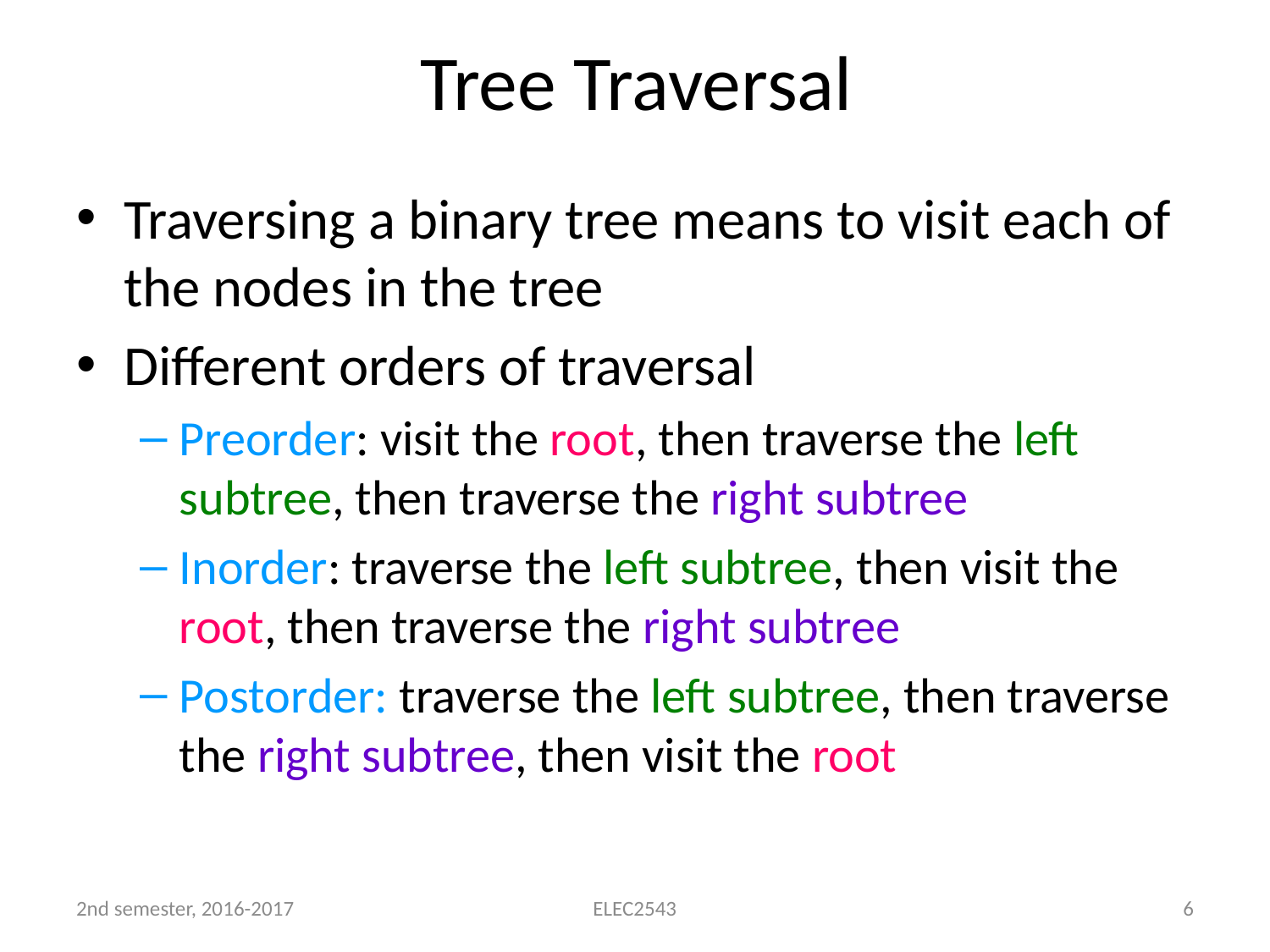

# Tree Traversal
Traversing a binary tree means to visit each of the nodes in the tree
Different orders of traversal
Preorder: visit the root, then traverse the left subtree, then traverse the right subtree
Inorder: traverse the left subtree, then visit the root, then traverse the right subtree
Postorder: traverse the left subtree, then traverse the right subtree, then visit the root
2nd semester, 2016-2017
ELEC2543
6